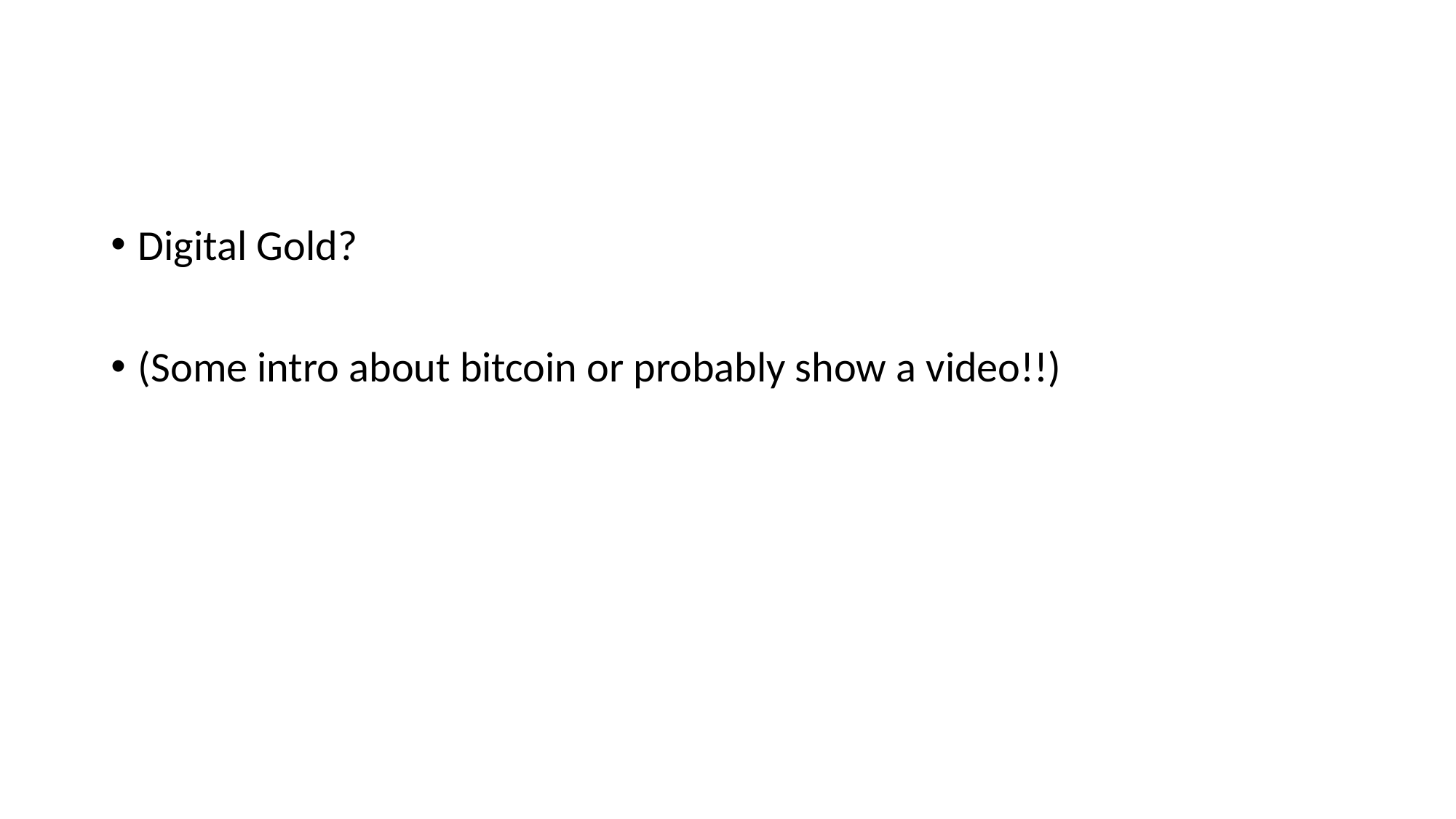

#
Digital Gold?

(Some intro about bitcoin or probably show a video!!)